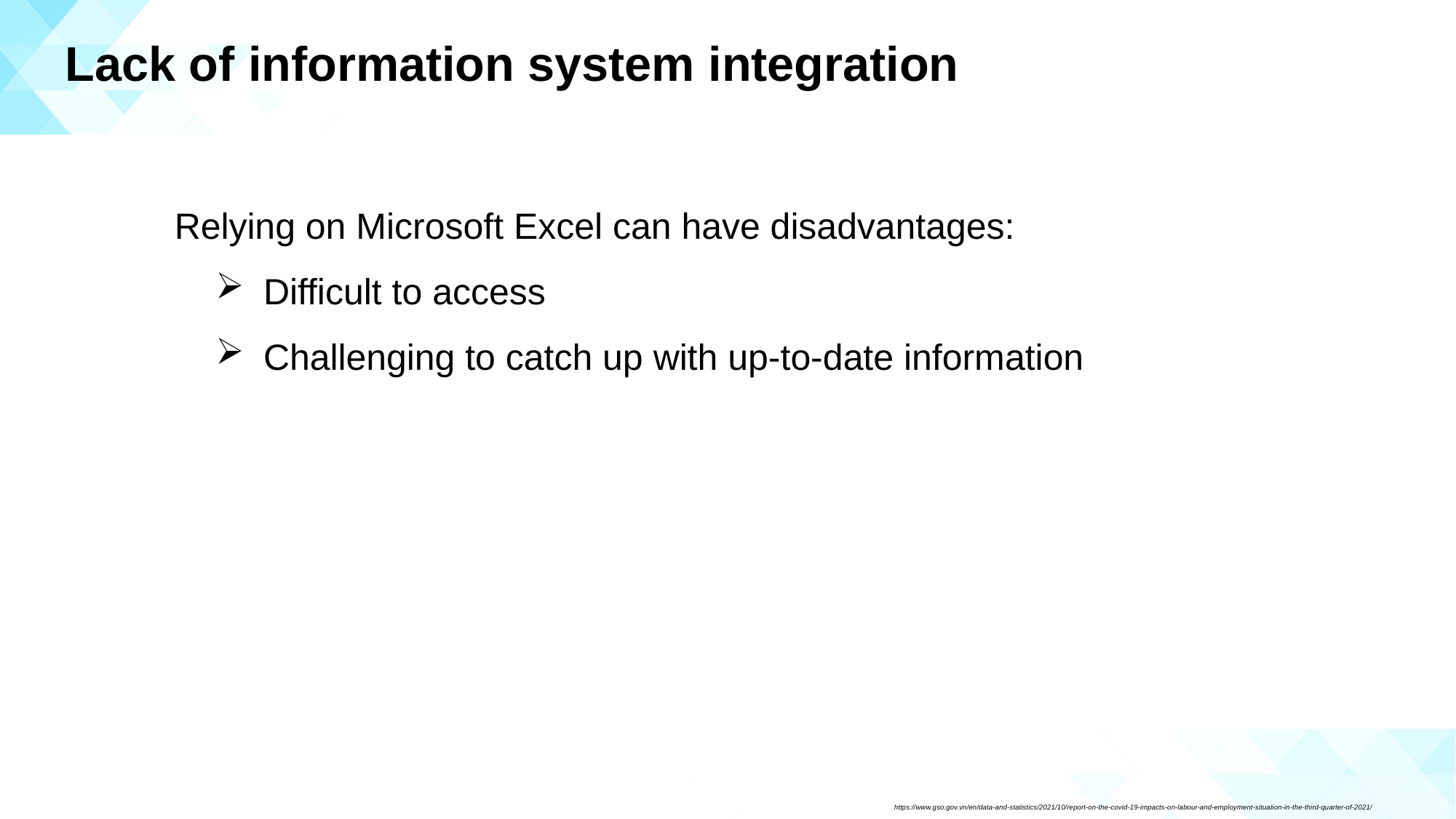

Lack of information system integration
Relying on Microsoft Excel can have disadvantages:
Difficult to access
Challenging to catch up with up-to-date information

https://www.gso.gov.vn/en/data-and-statistics/2021/10/report-on-the-covid-19-impacts-on-labour-and-employment-situation-in-the-third-quarter-of-2021/